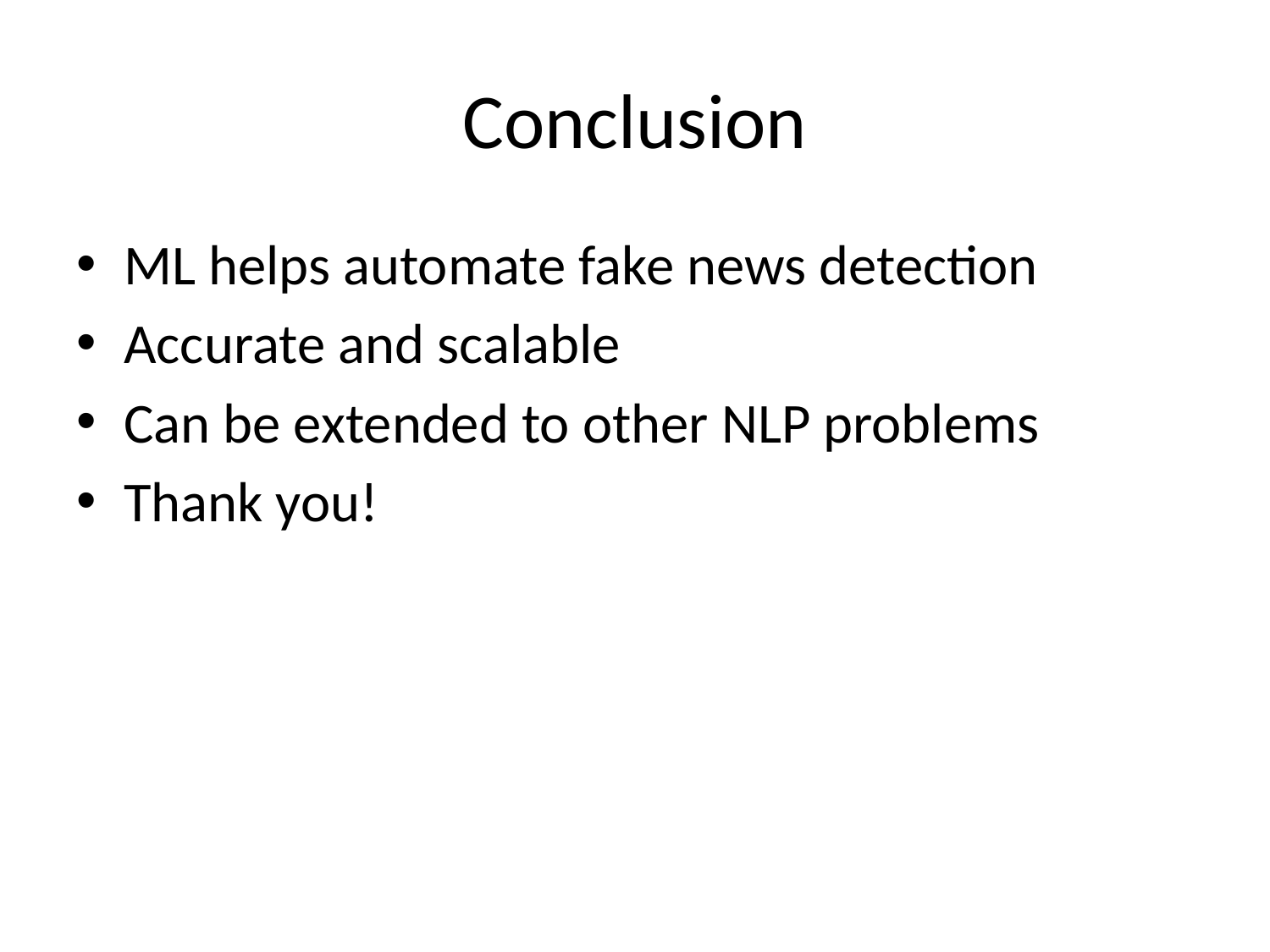

# Conclusion
ML helps automate fake news detection
Accurate and scalable
Can be extended to other NLP problems
Thank you!